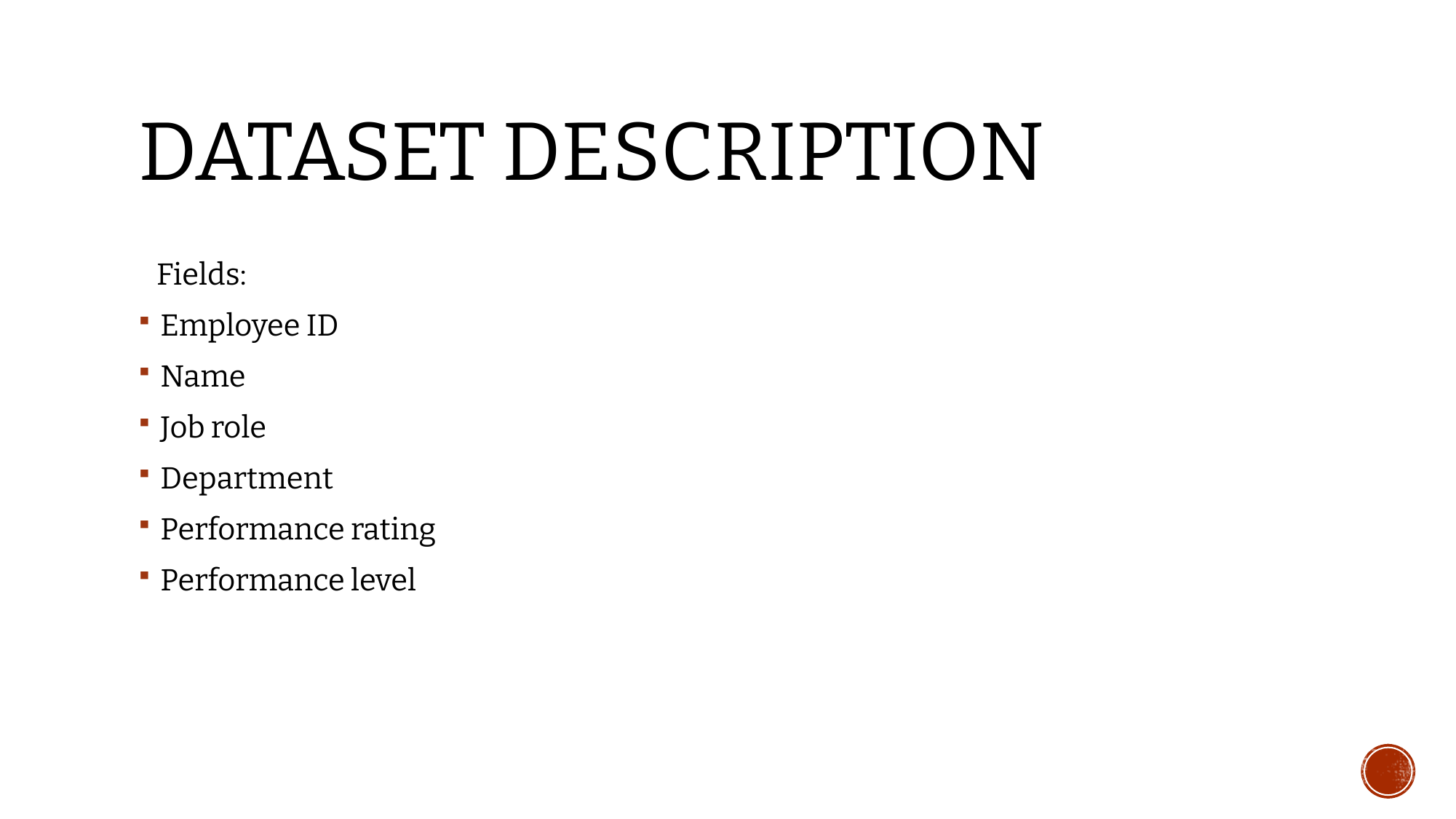

# Dataset description
   Fields:
Employee ID
Name
Job role
Department
Performance rating
Performance level